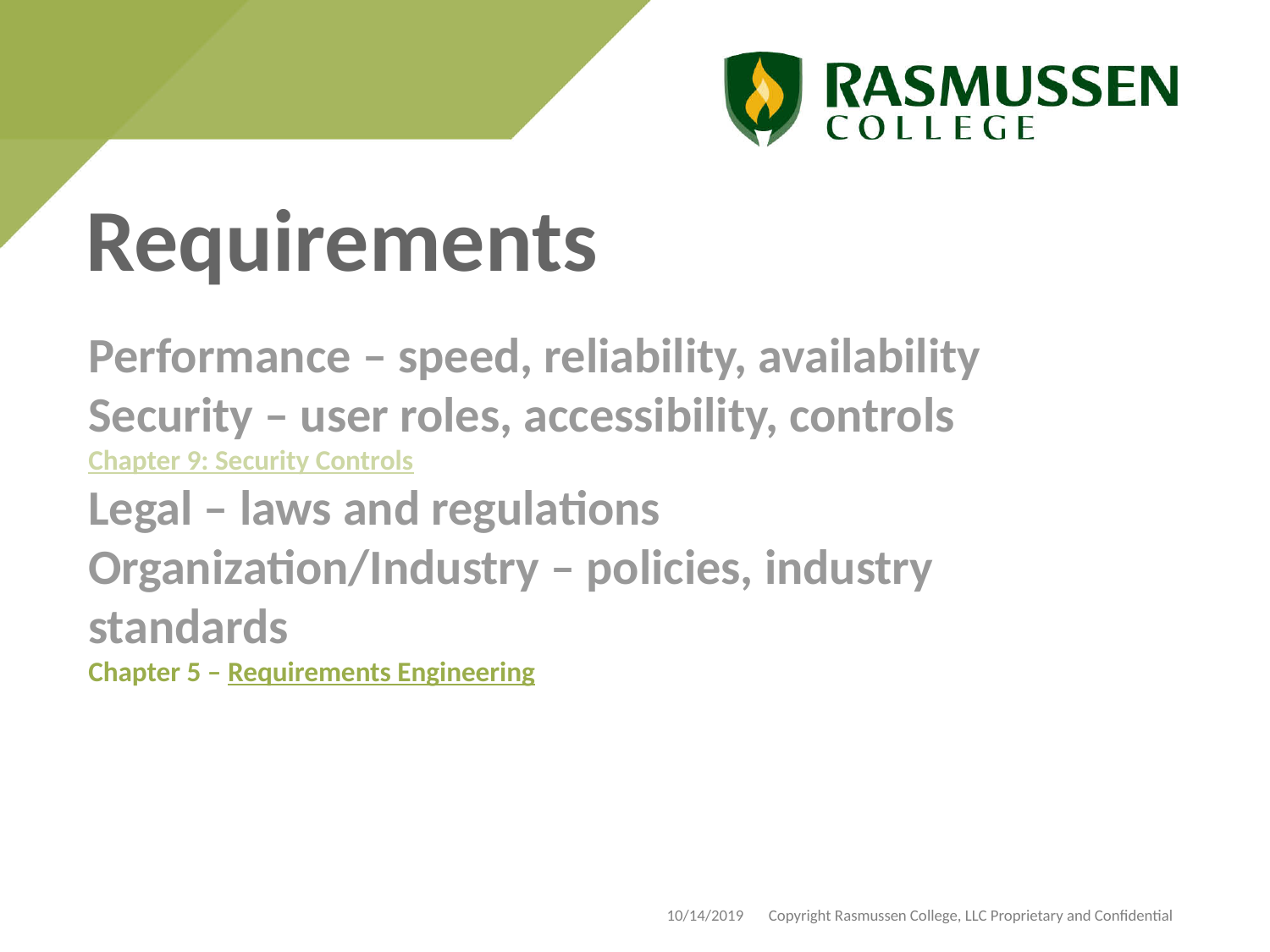

# Requirements
Performance – speed, reliability, availability
Security – user roles, accessibility, controls
Chapter 9: Security Controls
Legal – laws and regulations
Organization/Industry – policies, industry standards
Chapter 5 – Requirements Engineering